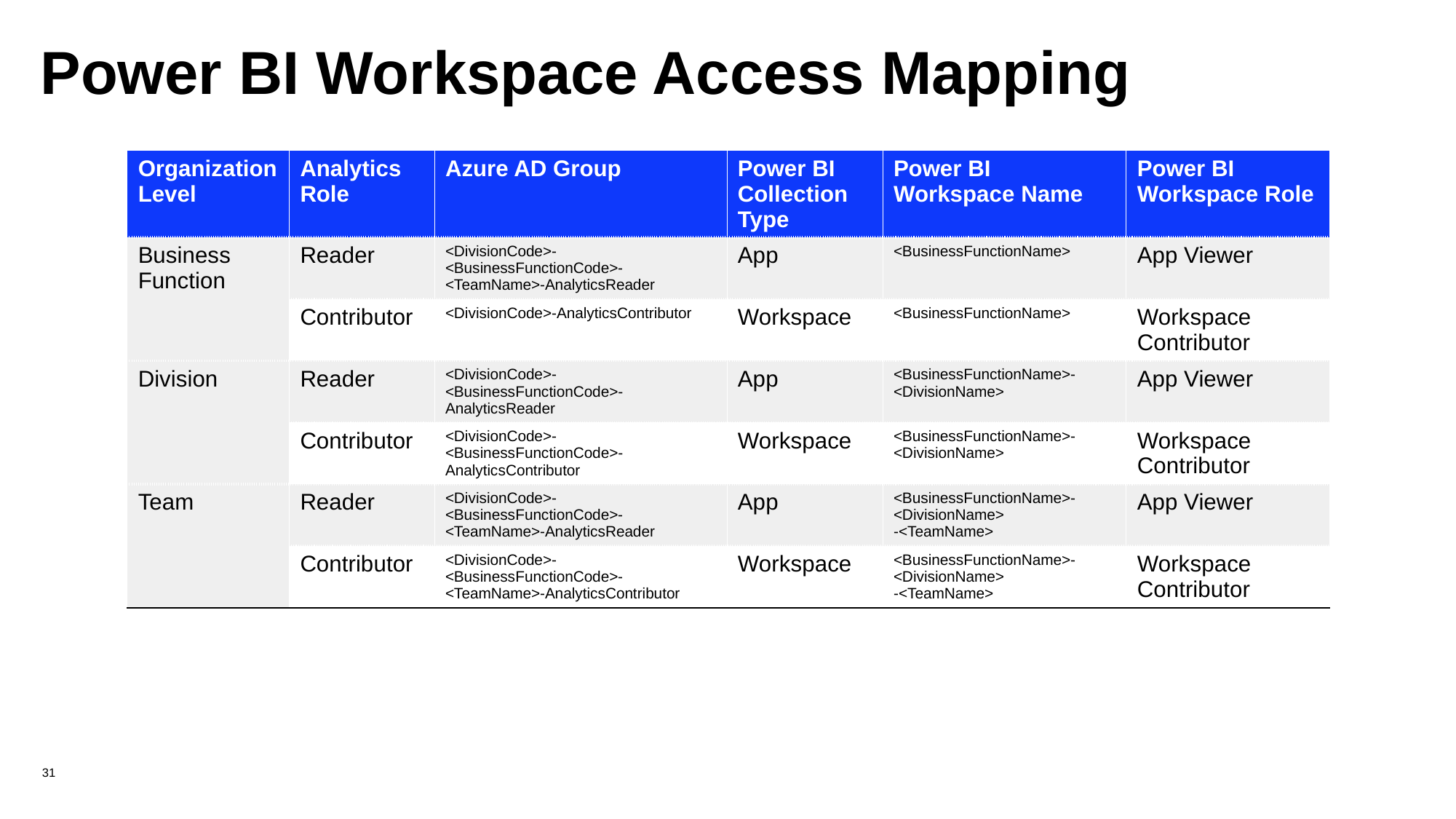

Power BI Workspace Access Mapping
| Organization Level | Analytics Role | Azure AD Group | Power BI Collection Type | Power BI Workspace Name | Power BI Workspace Role |
| --- | --- | --- | --- | --- | --- |
| Business Function | Reader | <DivisionCode>-<BusinessFunctionCode>-<TeamName>-AnalyticsReader | App | <BusinessFunctionName> | App Viewer |
|  | Contributor | <DivisionCode>-AnalyticsContributor | Workspace | <BusinessFunctionName> | Workspace Contributor |
| Division | Reader | <DivisionCode>-<BusinessFunctionCode>-AnalyticsReader | App | <BusinessFunctionName>-<DivisionName> | App Viewer |
|  | Contributor | <DivisionCode>-<BusinessFunctionCode>-AnalyticsContributor | Workspace | <BusinessFunctionName>-<DivisionName> | Workspace Contributor |
| Team | Reader | <DivisionCode>-<BusinessFunctionCode>-<TeamName>-AnalyticsReader | App | <BusinessFunctionName>-<DivisionName> -<TeamName> | App Viewer |
|  | Contributor | <DivisionCode>-<BusinessFunctionCode>-<TeamName>-AnalyticsContributor | Workspace | <BusinessFunctionName>-<DivisionName> -<TeamName> | Workspace Contributor |
31